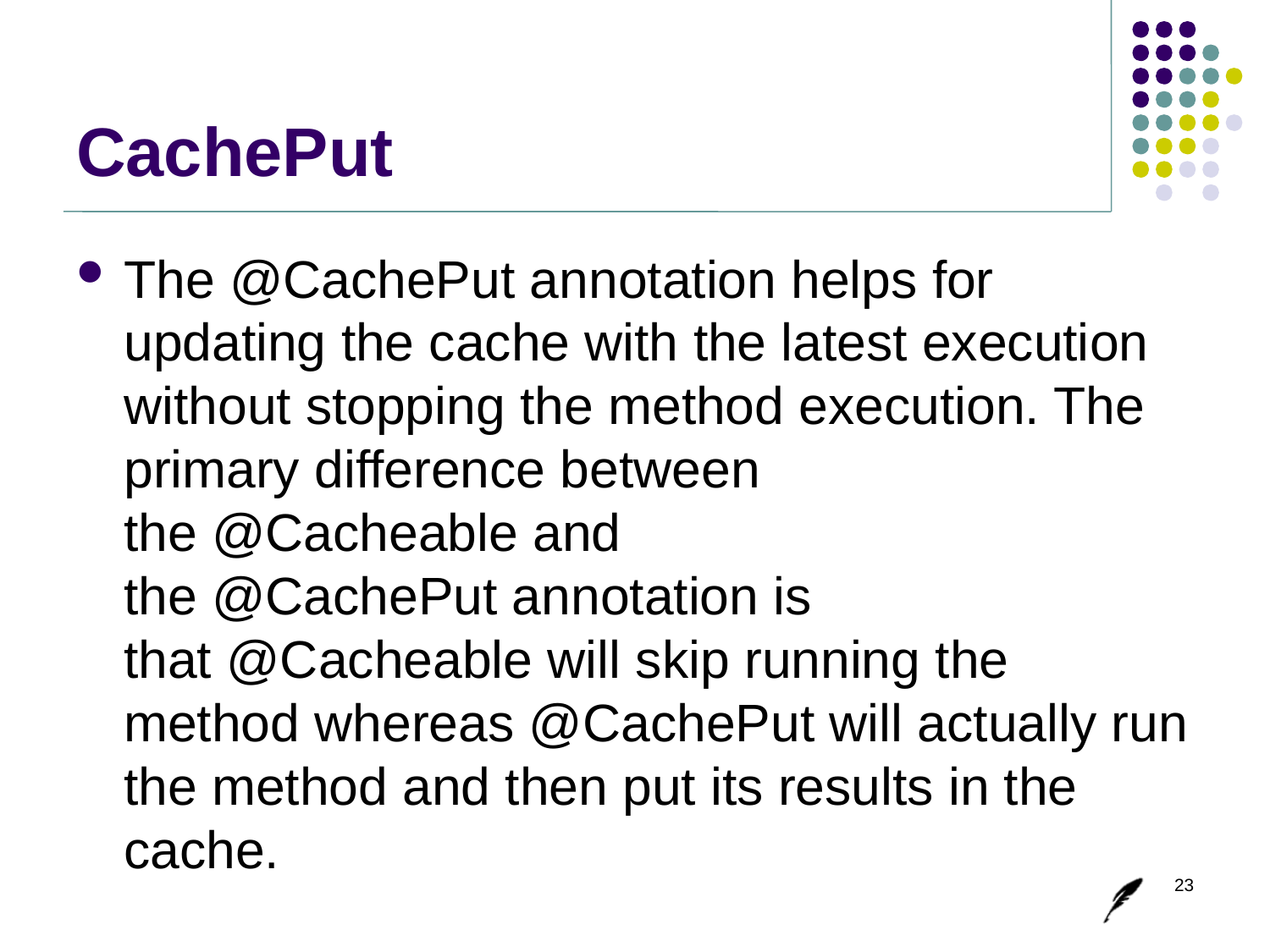

# CachePut
The @CachePut annotation helps for updating the cache with the latest execution without stopping the method execution. The primary difference between the @Cacheable and the @CachePut annotation is that @Cacheable will skip running the method whereas @CachePut will actually run the method and then put its results in the cache.
23